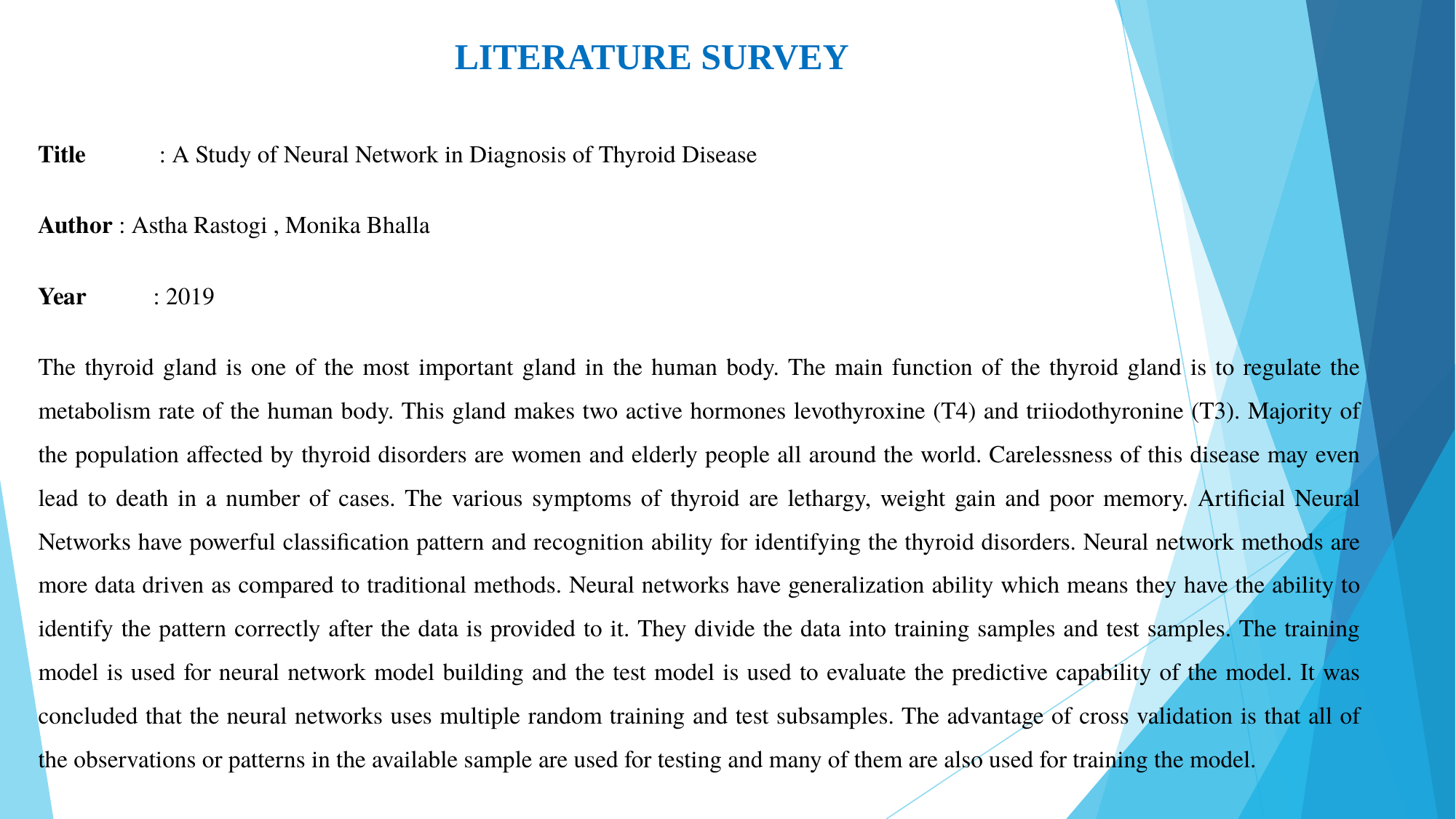

# LITERATURE SURVEY
Title	  : A Study of Neural Network in Diagnosis of Thyroid Disease
Author : Astha Rastogi , Monika Bhalla
Year	 : 2019
The thyroid gland is one of the most important gland in the human body. The main function of the thyroid gland is to regulate the metabolism rate of the human body. This gland makes two active hormones levothyroxine (T4) and triiodothyronine (T3). Majority of the population affected by thyroid disorders are women and elderly people all around the world. Carelessness of this disease may even lead to death in a number of cases. The various symptoms of thyroid are lethargy, weight gain and poor memory. Artificial Neural Networks have powerful classification pattern and recognition ability for identifying the thyroid disorders. Neural network methods are more data driven as compared to traditional methods. Neural networks have generalization ability which means they have the ability to identify the pattern correctly after the data is provided to it. They divide the data into training samples and test samples. The training model is used for neural network model building and the test model is used to evaluate the predictive capability of the model. It was concluded that the neural networks uses multiple random training and test subsamples. The advantage of cross validation is that all of the observations or patterns in the available sample are used for testing and many of them are also used for training the model.